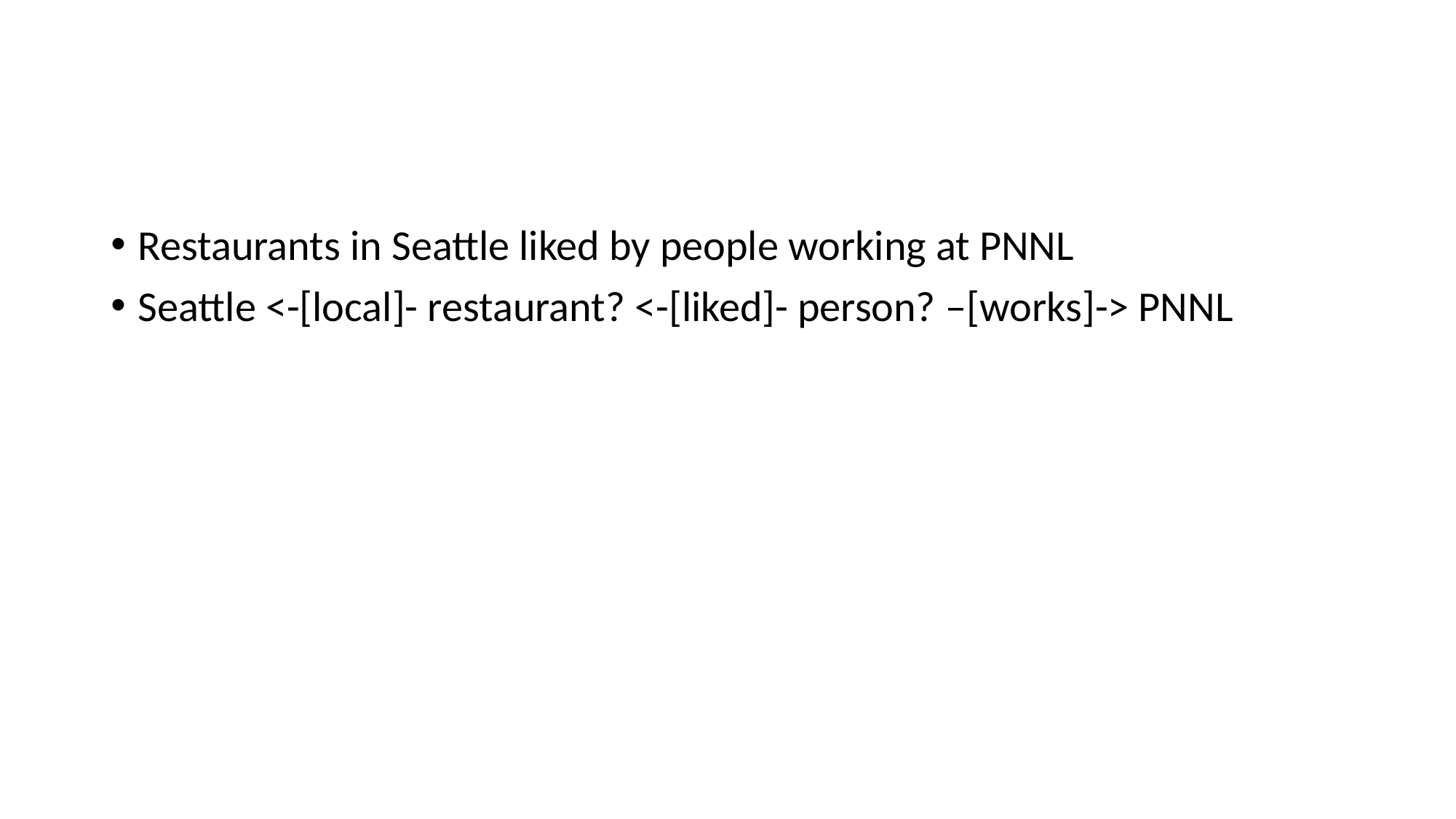

#
Restaurants in Seattle liked by people working at PNNL
Seattle <-[local]- restaurant? <-[liked]- person? –[works]-> PNNL